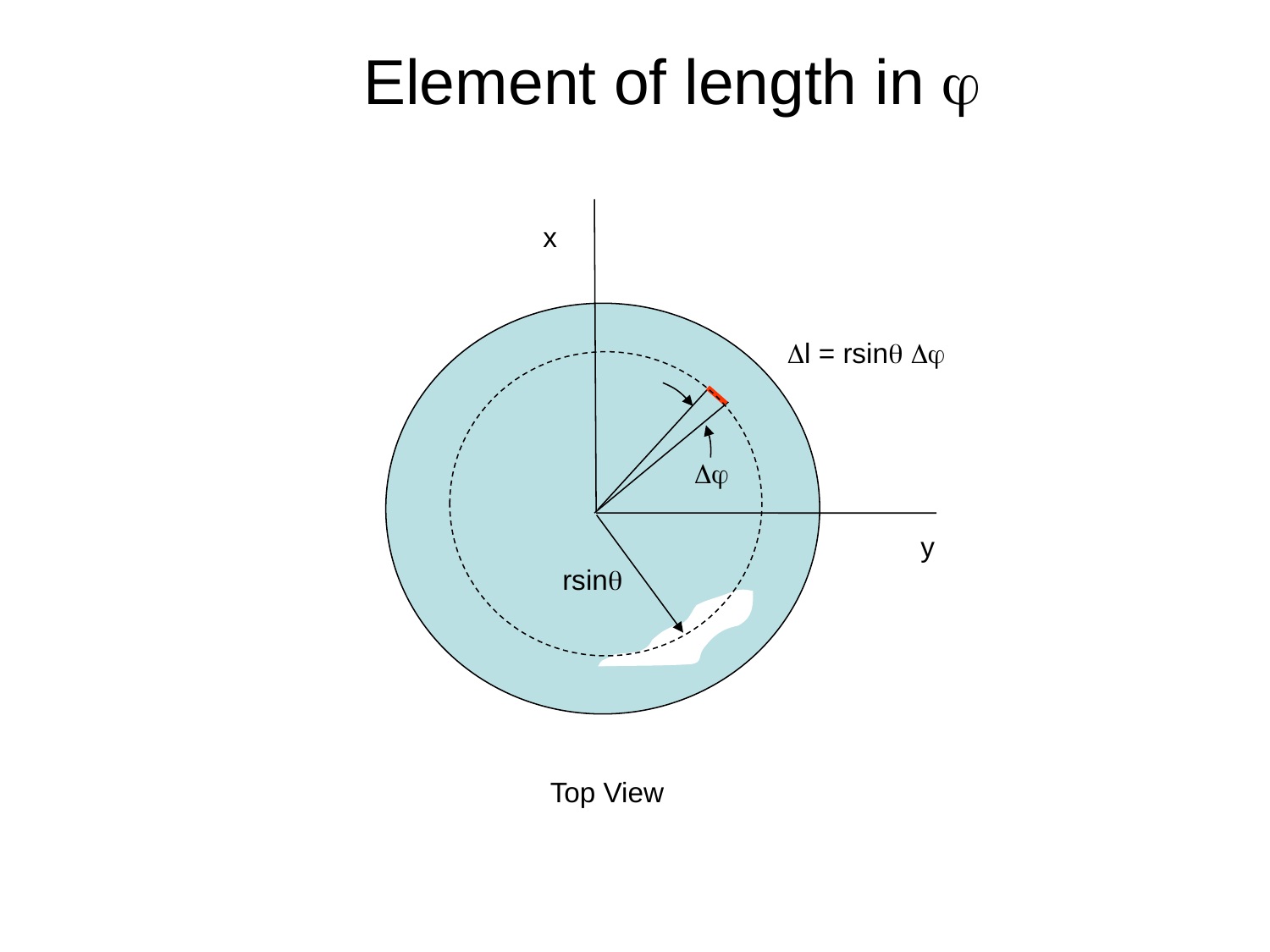

# Element of length in ϕ

x

Δl = rsinθ Δϕ

Δϕ

y
rsinθ

Top View